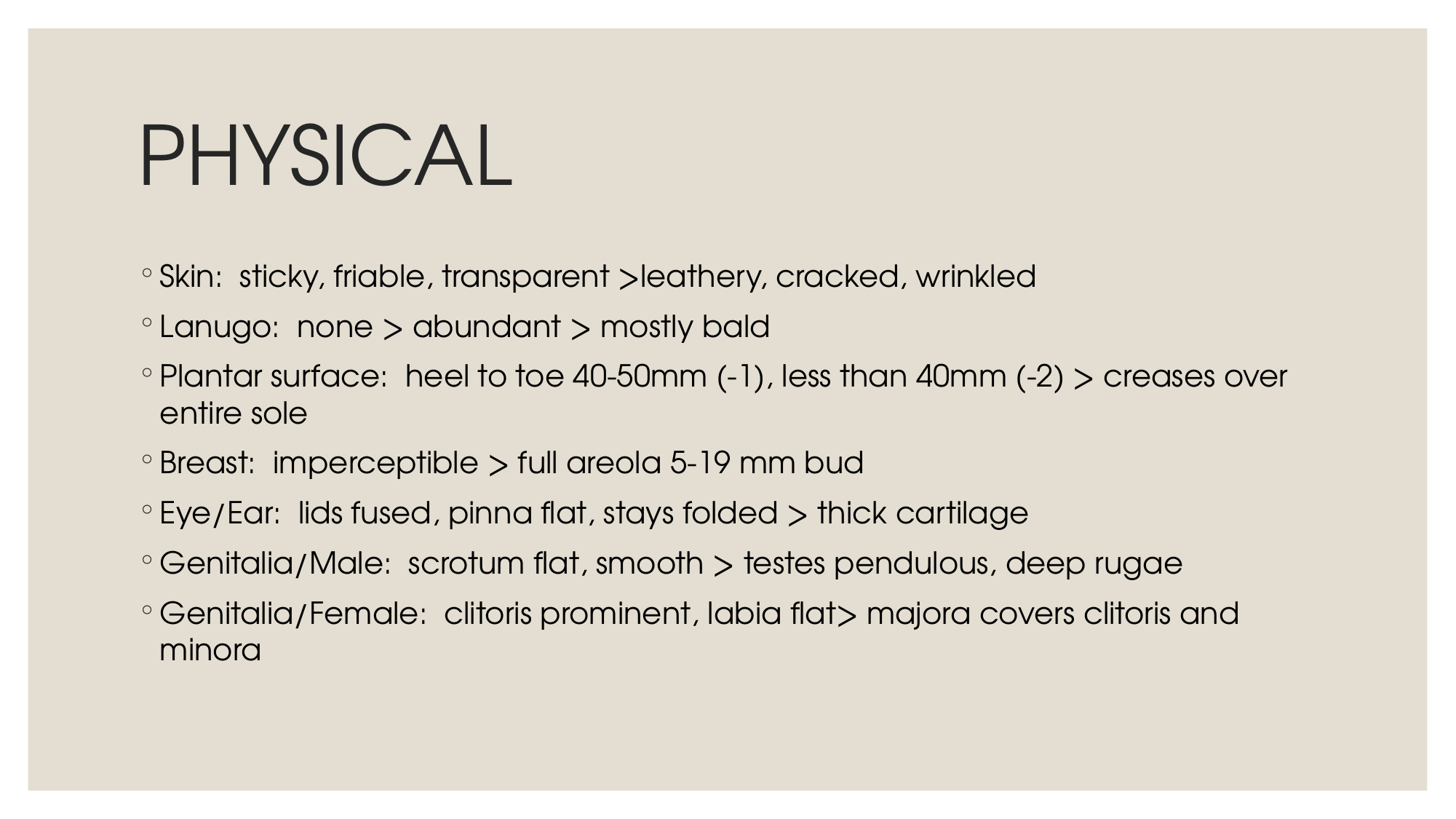

# PHYSICAL
Skin:  sticky, friable, transparent >leathery, cracked, wrinkled
Lanugo:  none > abundant > mostly bald
Plantar surface:  heel to toe 40-50mm (-1), less than 40mm (-2) > creases over entire sole
Breast:  imperceptible > full areola 5-19 mm bud
Eye/Ear:  lids fused, pinna flat, stays folded > thick cartilage
Genitalia/Male:  scrotum flat, smooth > testes pendulous, deep rugae
Genitalia/Female:  clitoris prominent, labia flat> majora covers clitoris and minora